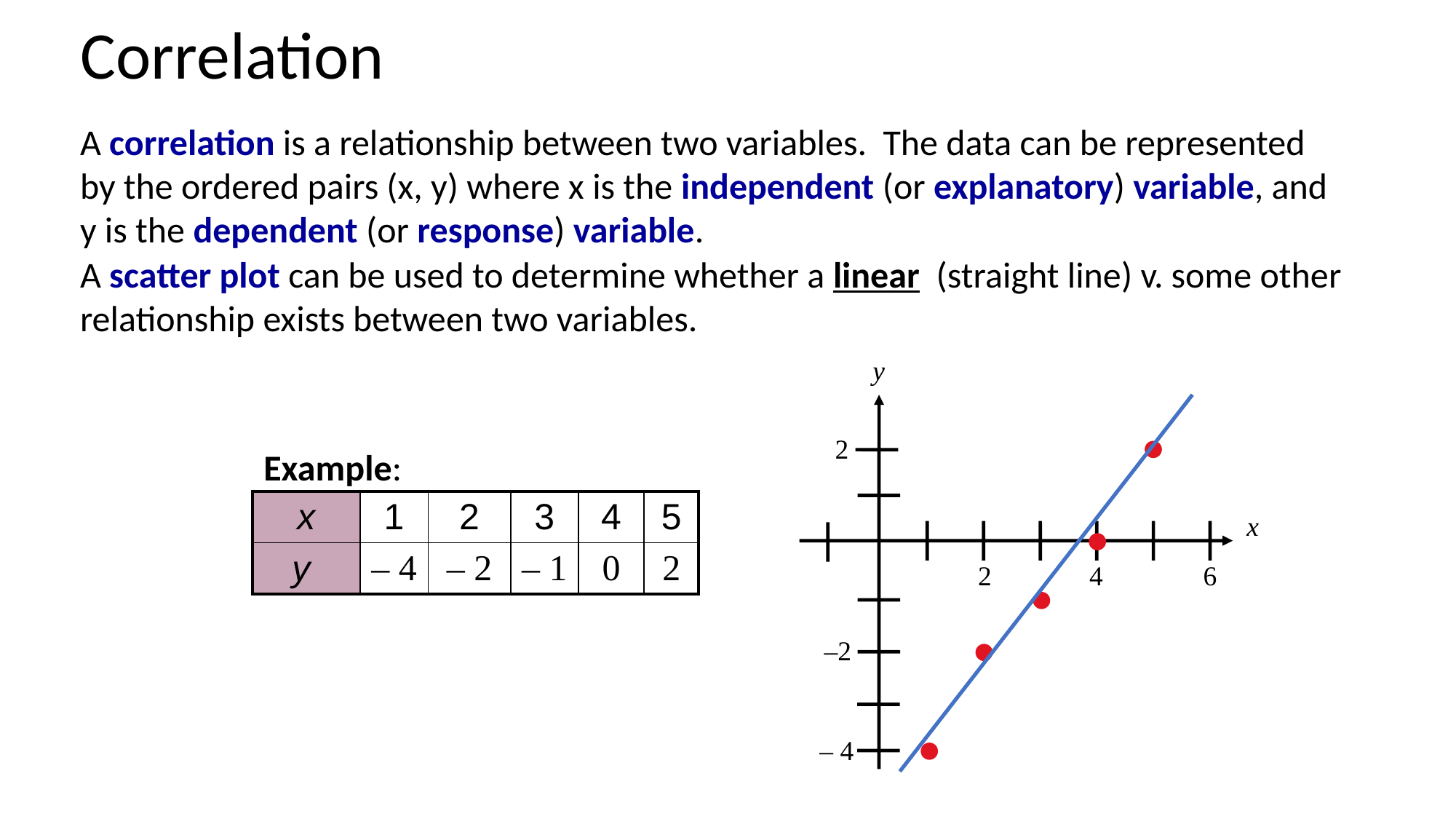

# Correlation
A correlation is a relationship between two variables.  The data can be represented by the ordered pairs (x, y) where x is the independent (or explanatory) variable, and y is the dependent (or response) variable.
A scatter plot can be used to determine whether a linear  (straight line) v. some other relationship exists between two variables.
y

2

–2

– 4

x

2
4
6
Example:

| x | 1 | 2 | 3 | 4 | 5 |
| --- | --- | --- | --- | --- | --- |
| y | – 4 | – 2 | – 1 | 0 | 2 |